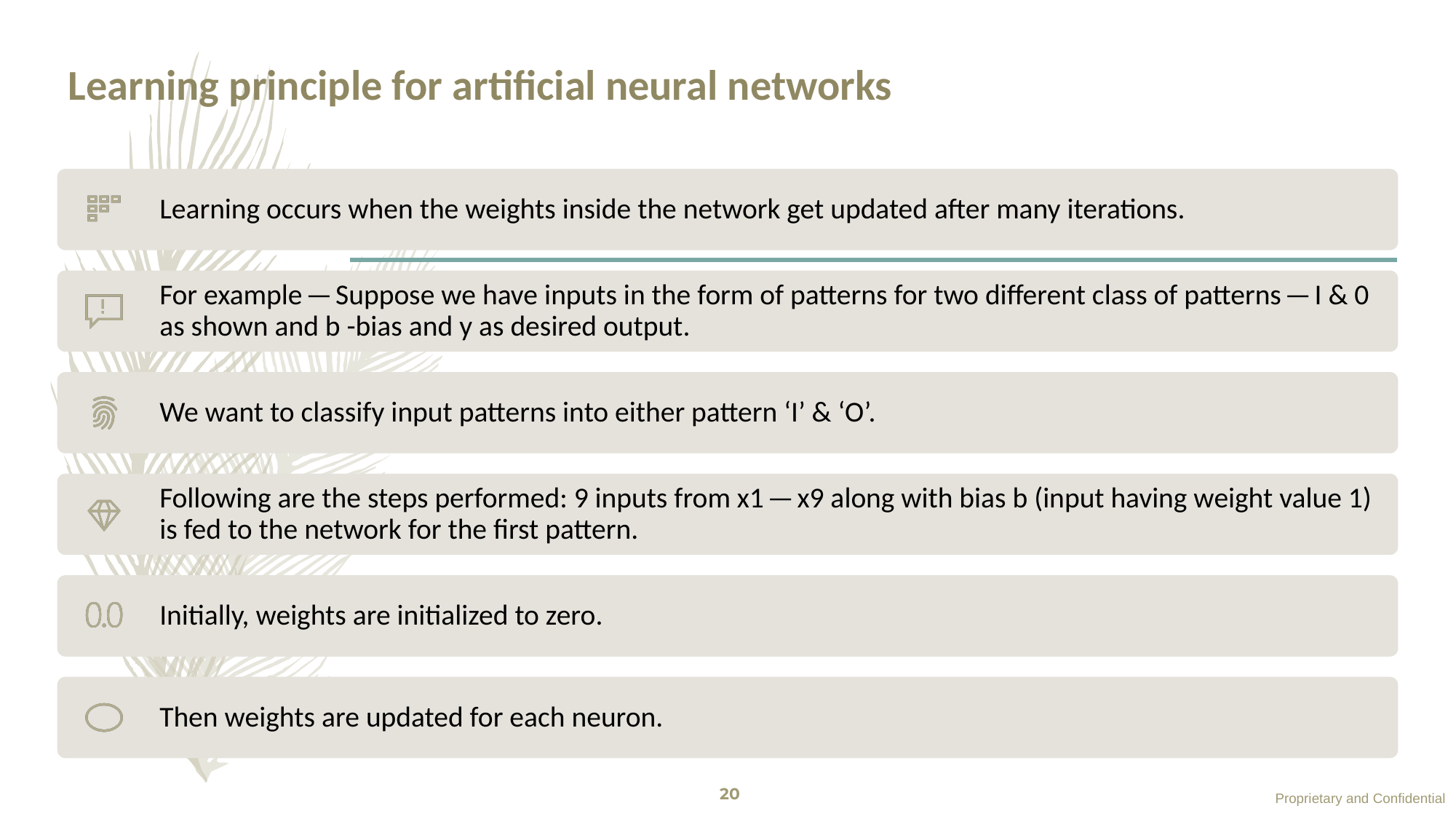

# Learning principle for artificial neural networks
Learning occurs when the weights inside the network get updated after many iterations.
For example — Suppose we have inputs in the form of patterns for two different class of patterns — I & 0 as shown and b -bias and y as desired output.
We want to classify input patterns into either pattern ‘I’ & ‘O’.
Following are the steps performed: 9 inputs from x1 — x9 along with bias b (input having weight value 1) is fed to the network for the first pattern.
Initially, weights are initialized to zero.
Then weights are updated for each neuron.
20
Proprietary and Confidential